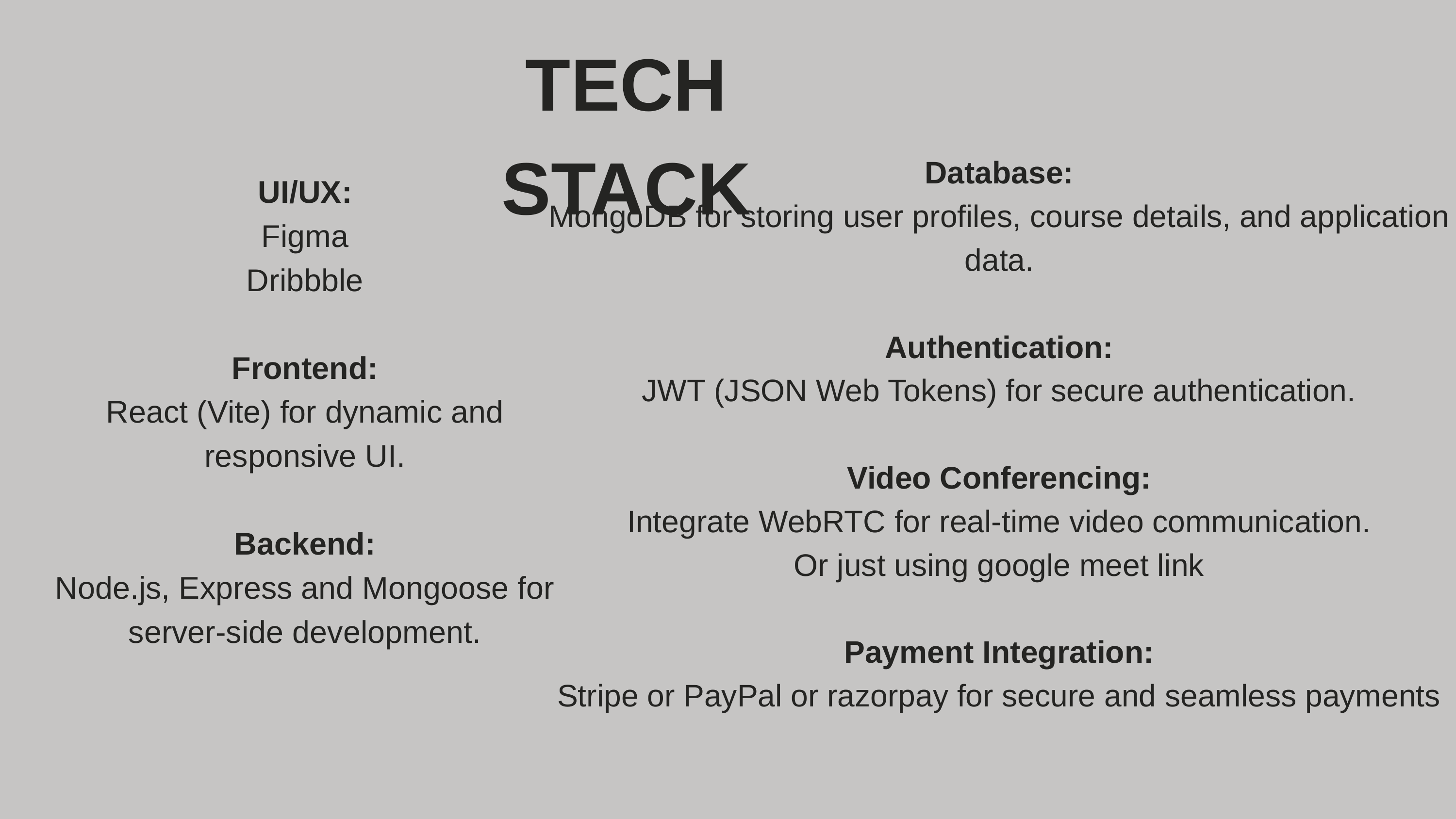

TECH STACK
Database:
MongoDB for storing user profiles, course details, and application data.

Authentication:
JWT (JSON Web Tokens) for secure authentication.

Video Conferencing:
Integrate WebRTC for real-time video communication.
Or just using google meet link

Payment Integration:
Stripe or PayPal or razorpay for secure and seamless payments

UI/UX:
Figma
Dribbble

Frontend:
React (Vite) for dynamic and responsive UI.

Backend:
Node.js, Express and Mongoose for server-side development.